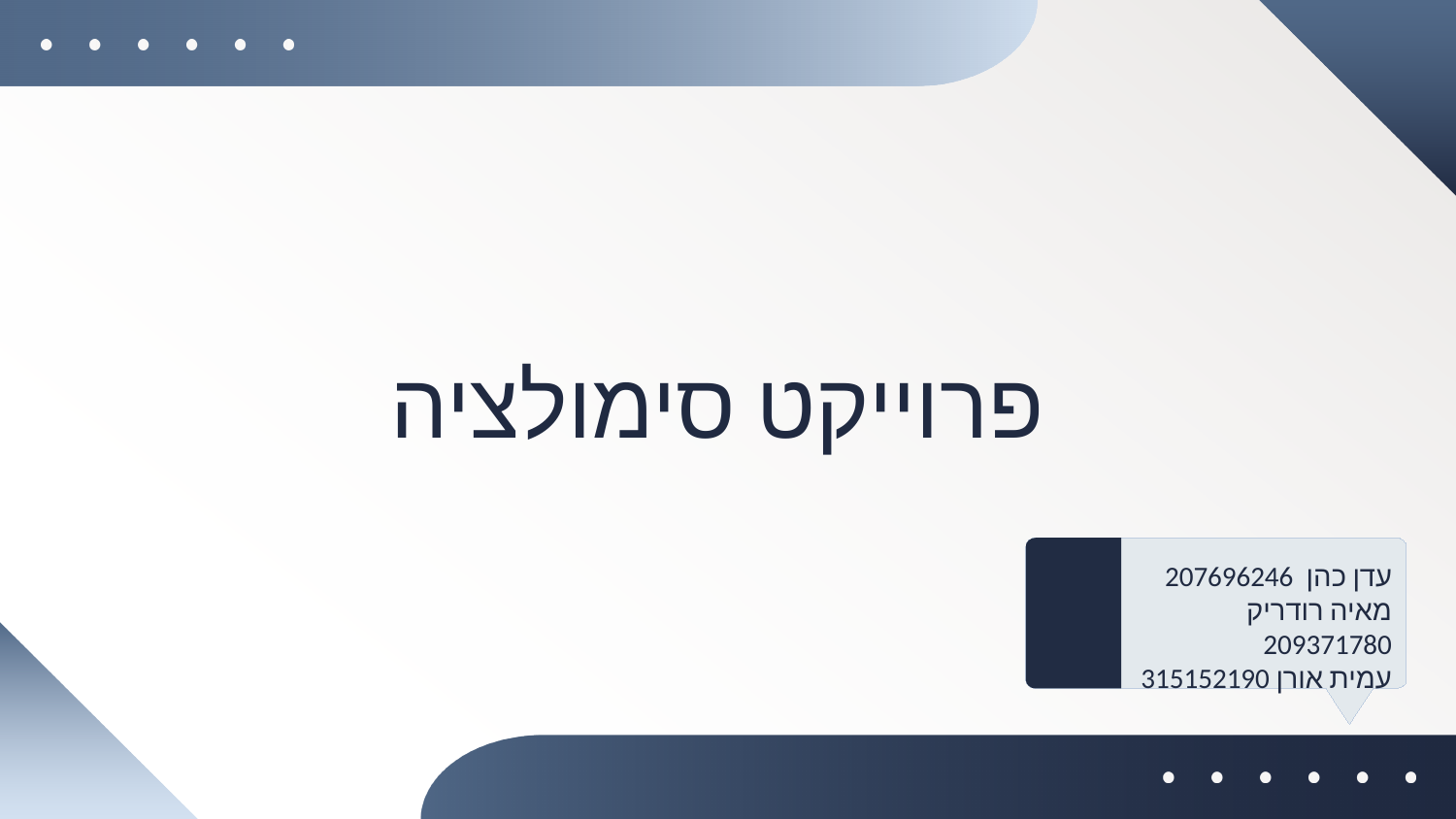

# פרוייקט סימולציה

עדן כהן  207696246
מאיה רודריק 209371780
עמית אורן 315152190